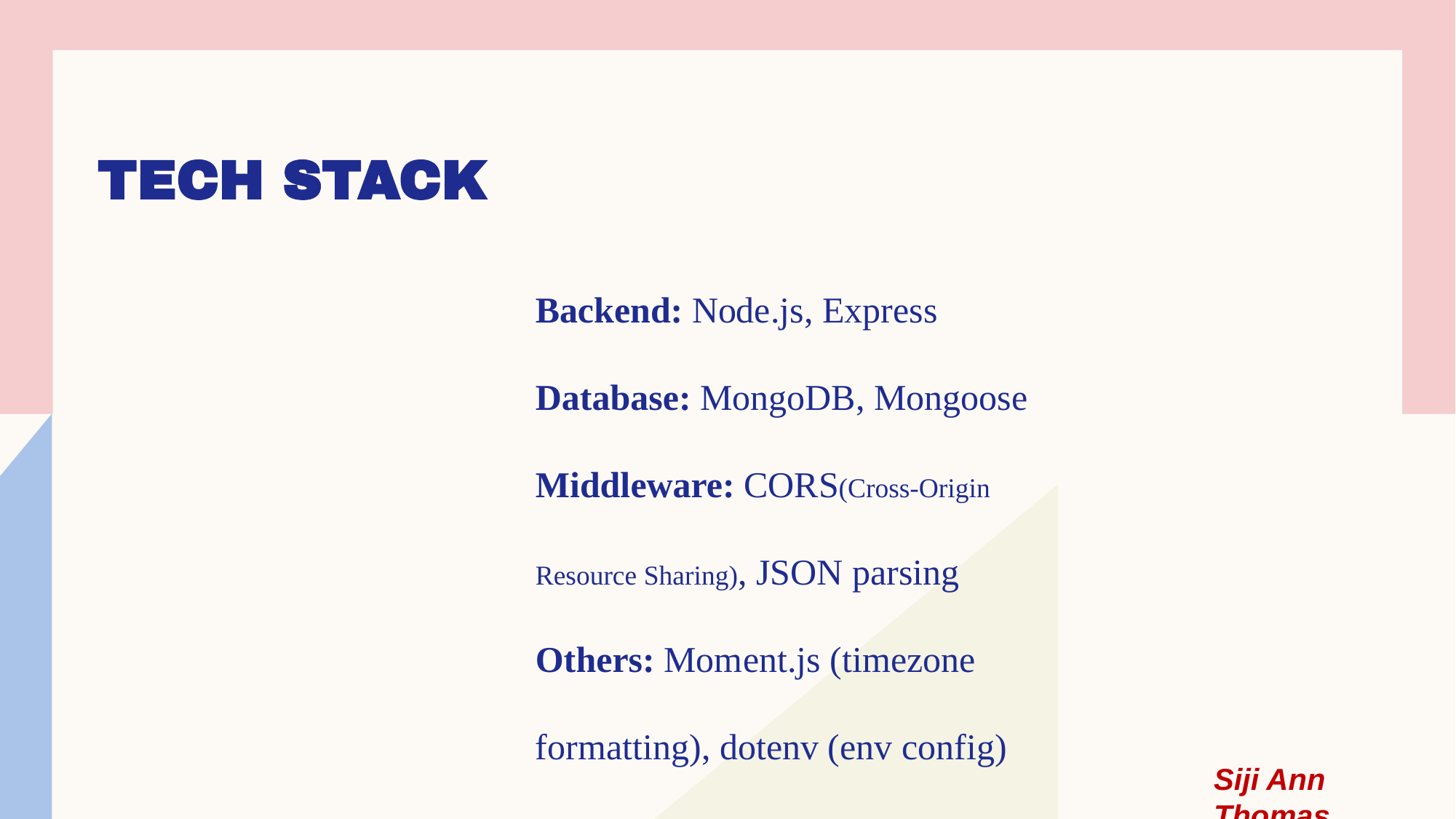

# Tech Stack

Backend: Node.js, Express
Database: MongoDB, Mongoose
Middleware: CORS(Cross-Origin Resource Sharing), JSON parsing
Others: Moment.js (timezone formatting), dotenv (env config)

Siji Ann Thomas